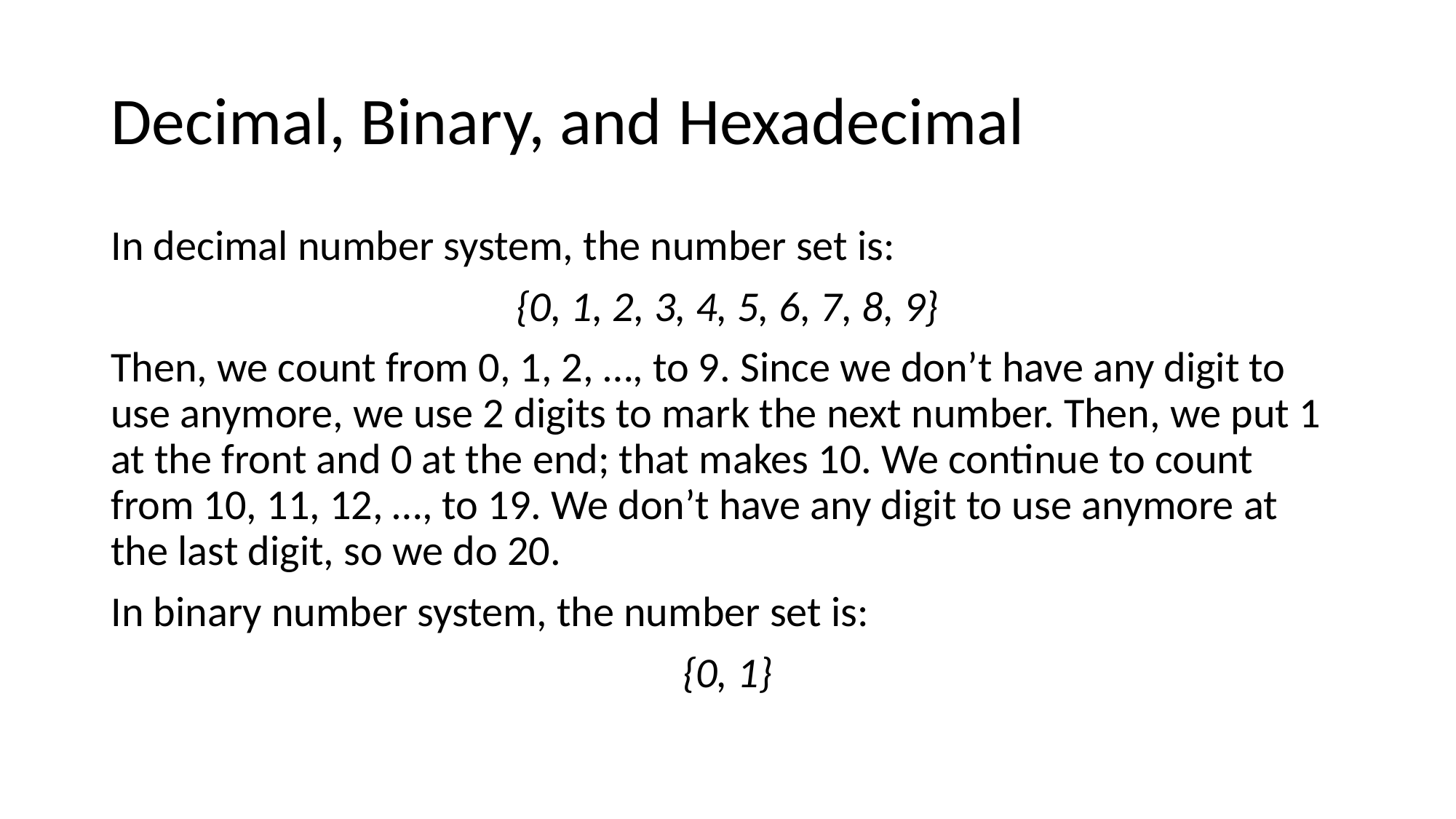

# Decimal, Binary, and Hexadecimal
In decimal number system, the number set is:
{0, 1, 2, 3, 4, 5, 6, 7, 8, 9}
Then, we count from 0, 1, 2, …, to 9. Since we don’t have any digit to use anymore, we use 2 digits to mark the next number. Then, we put 1 at the front and 0 at the end; that makes 10. We continue to count from 10, 11, 12, …, to 19. We don’t have any digit to use anymore at the last digit, so we do 20.
In binary number system, the number set is:
{0, 1}